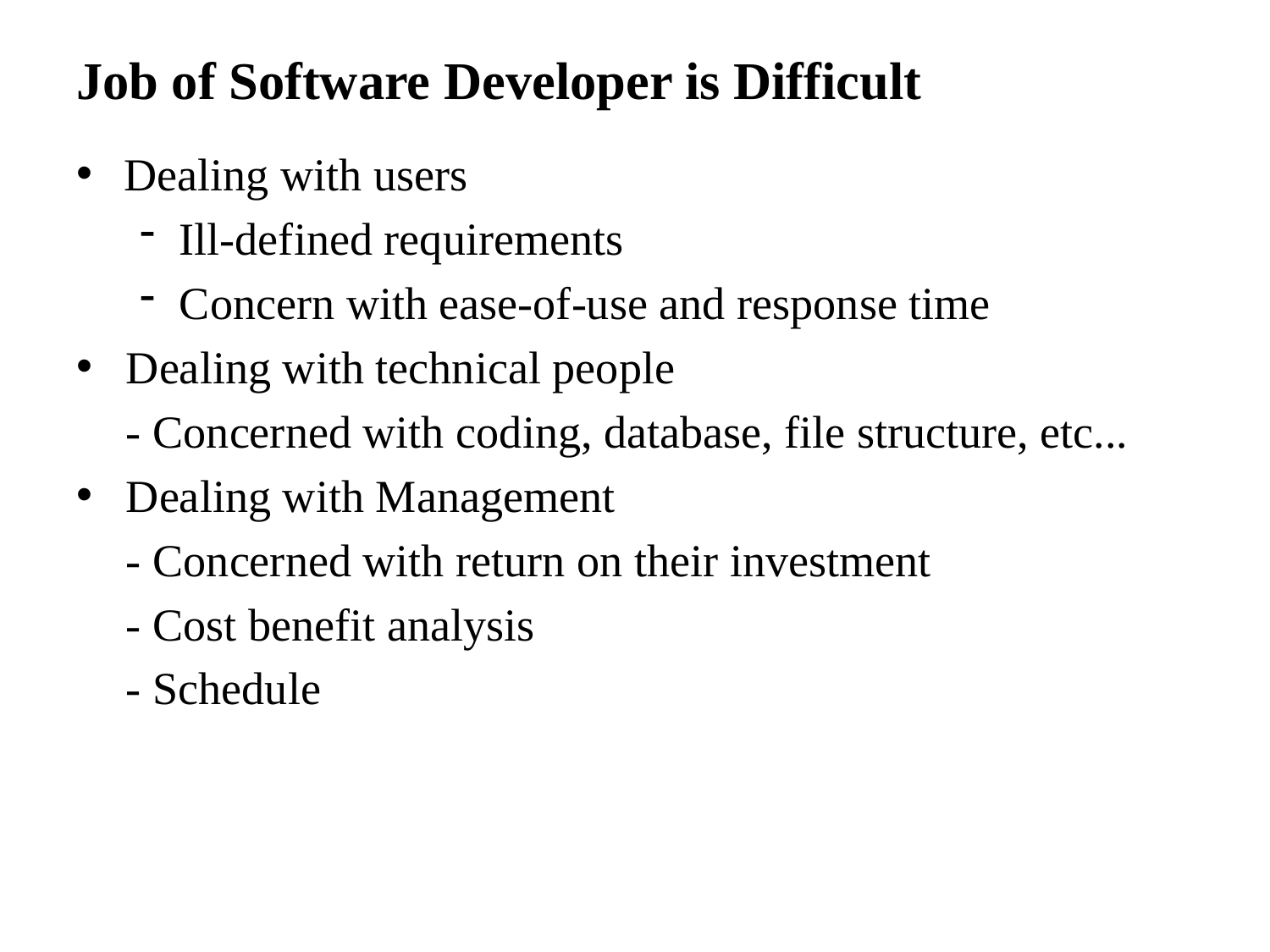

# Job of Software Developer is Difficult
Dealing with users
Ill-defined requirements
Concern with ease-of-use and response time
Dealing with technical people
	- Concerned with coding, database, file structure, etc...
Dealing with Management
	- Concerned with return on their investment
	- Cost benefit analysis
	- Schedule